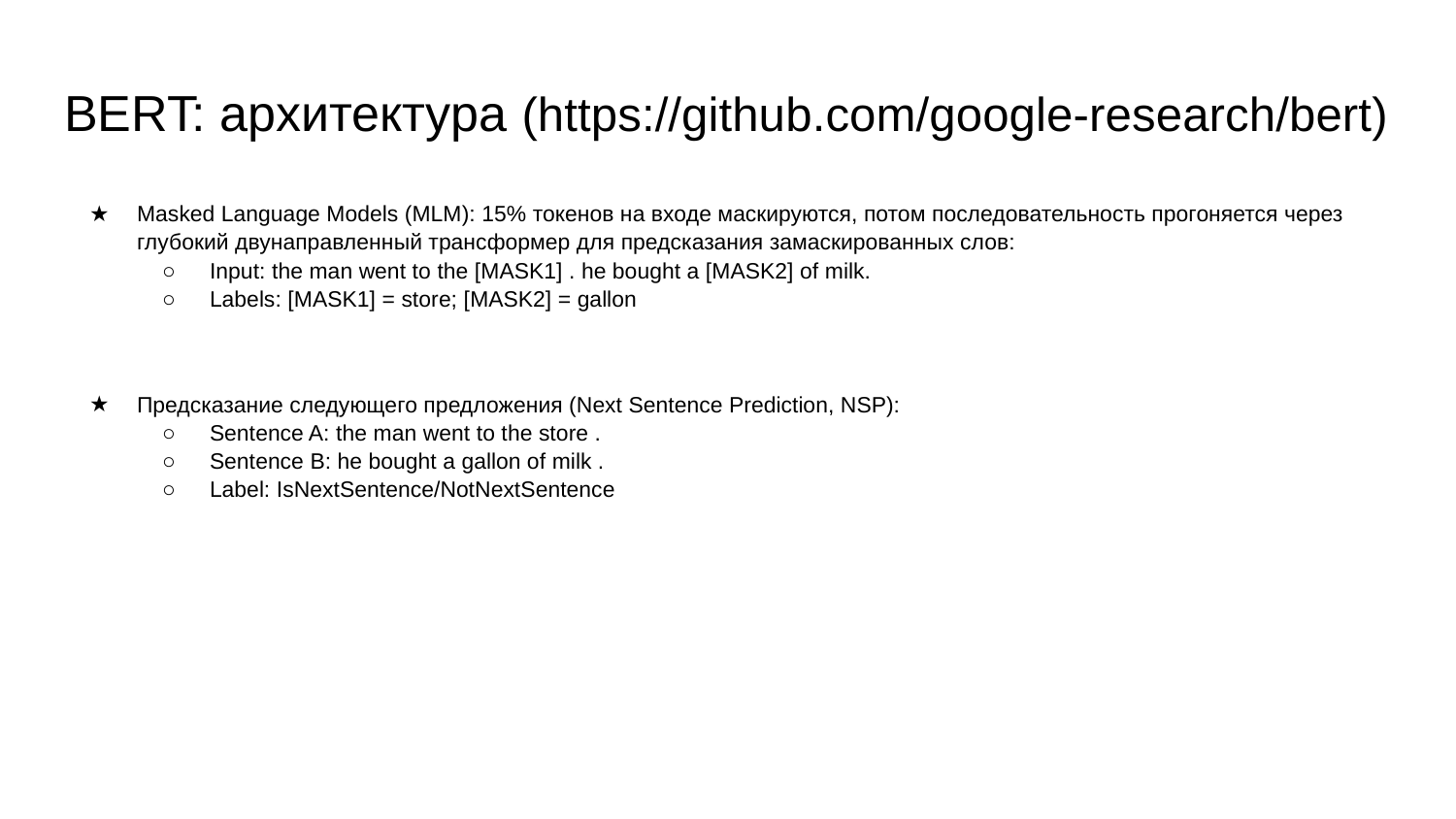

# BERT: архитектура (https://github.com/google-research/bert)
Masked Language Models (MLM): 15% токенов на входе маскируются, потом последовательность прогоняется через глубокий двунаправленный трансформер для предсказания замаскированных слов:
Input: the man went to the [MASK1] . he bought a [MASK2] of milk.
Labels: [MASK1] = store; [MASK2] = gallon

Предсказание следующего предложения (Next Sentence Prediction, NSP):
Sentence A: the man went to the store .
Sentence B: he bought a gallon of milk .
Label: IsNextSentence/NotNextSentence